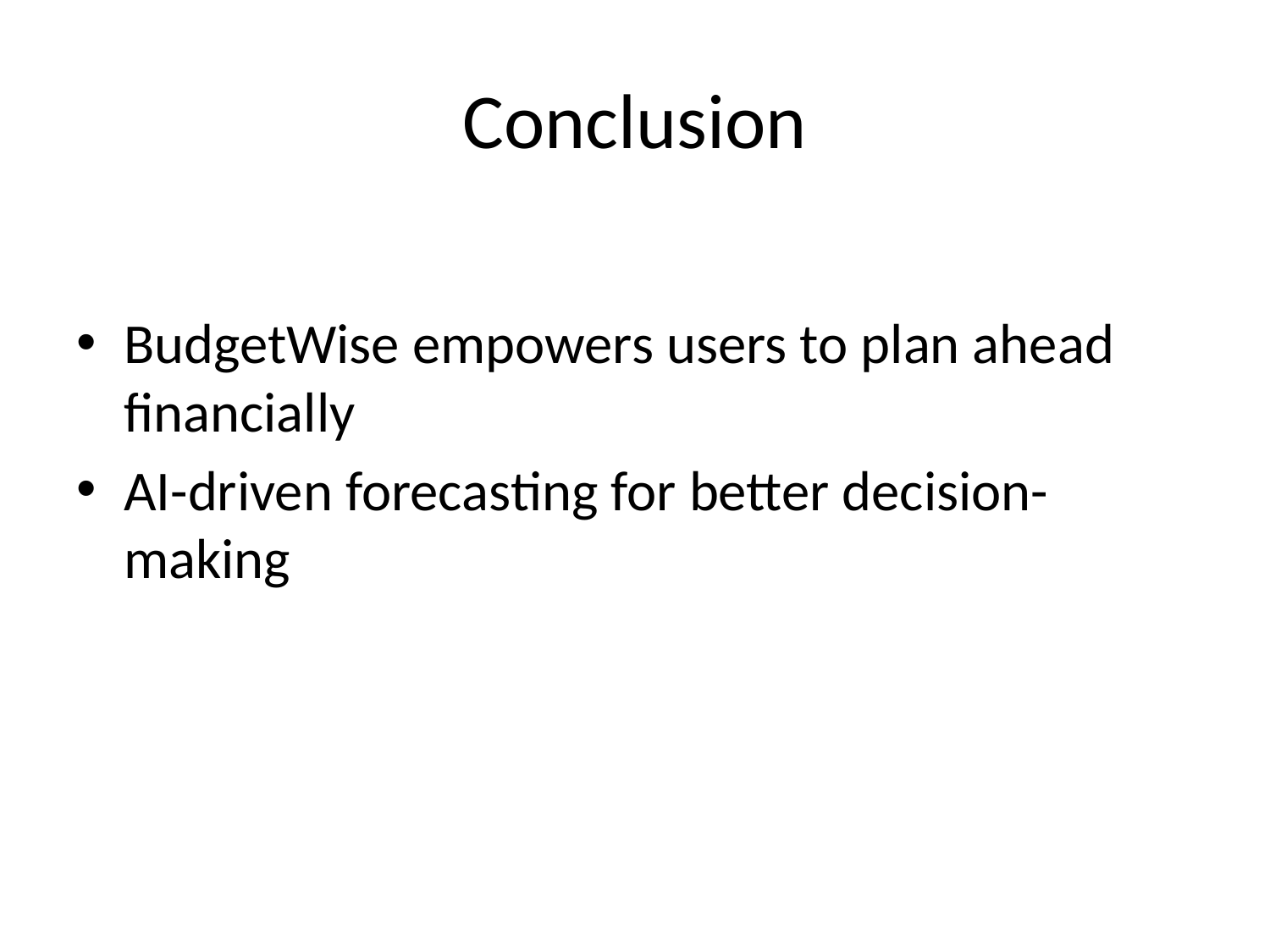

# Conclusion

BudgetWise empowers users to plan ahead financially
AI-driven forecasting for better decision-making